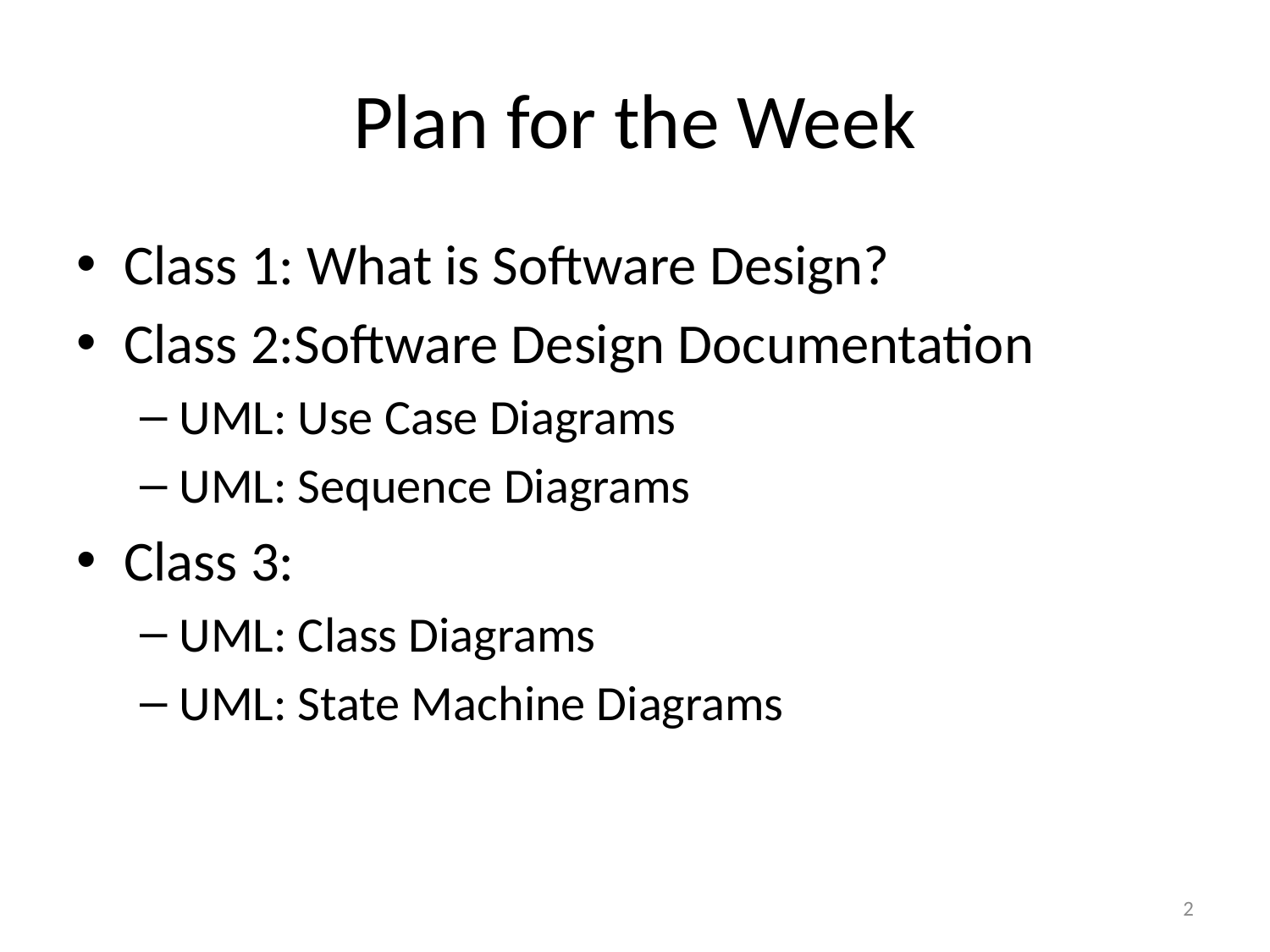

# Plan for the Week
Class 1: What is Software Design?
Class 2:Software Design Documentation
UML: Use Case Diagrams
UML: Sequence Diagrams
Class 3:
UML: Class Diagrams
UML: State Machine Diagrams

2